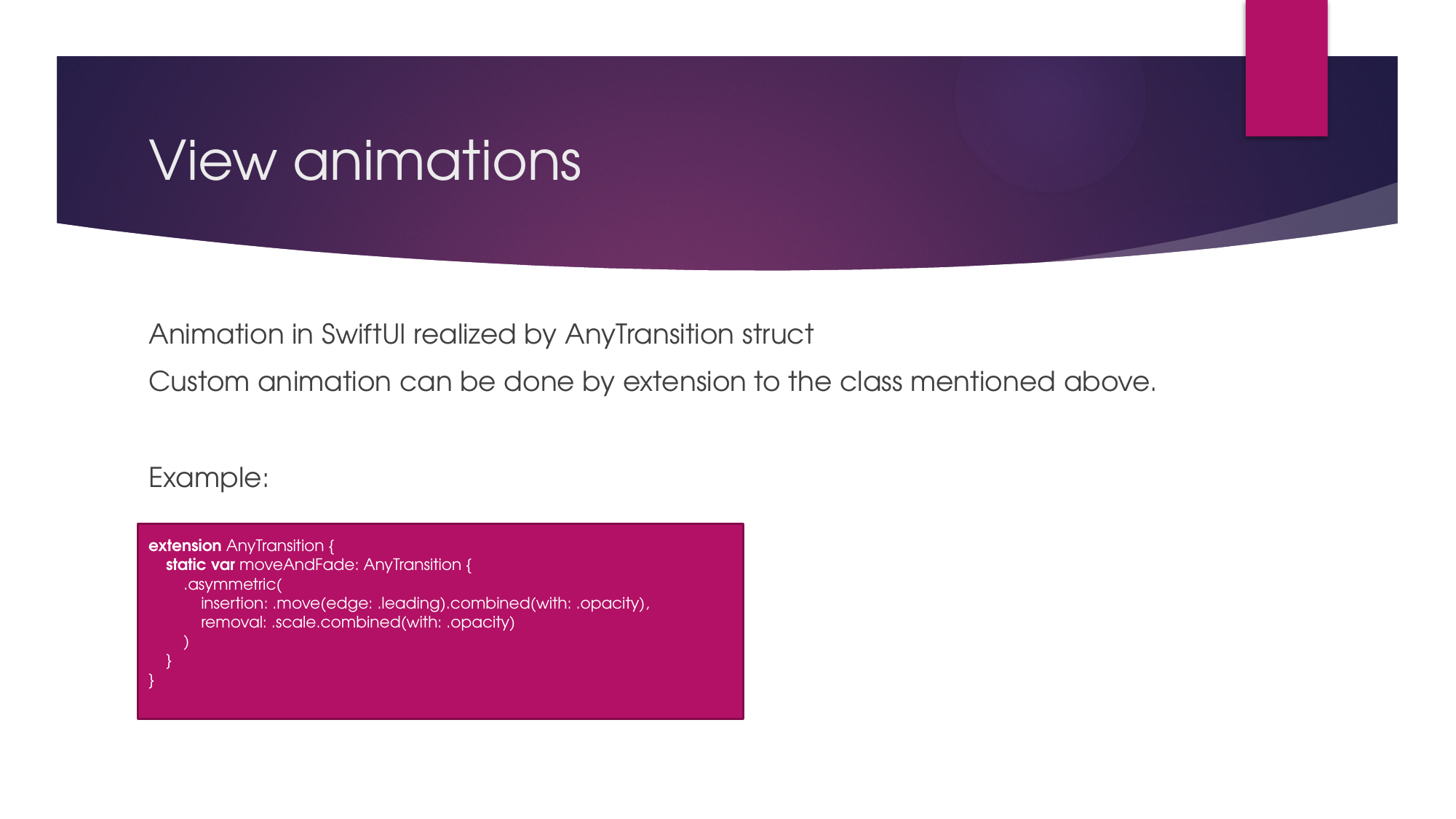

# View animations
Animation in SwiftUI realized by AnyTransition struct
Custom animation can be done by extension to the class mentioned above.

Example:
extension AnyTransition {
    static var moveAndFade: AnyTransition {
        .asymmetric(
            insertion: .move(edge: .leading).combined(with: .opacity),
            removal: .scale.combined(with: .opacity)
        )
    }
}